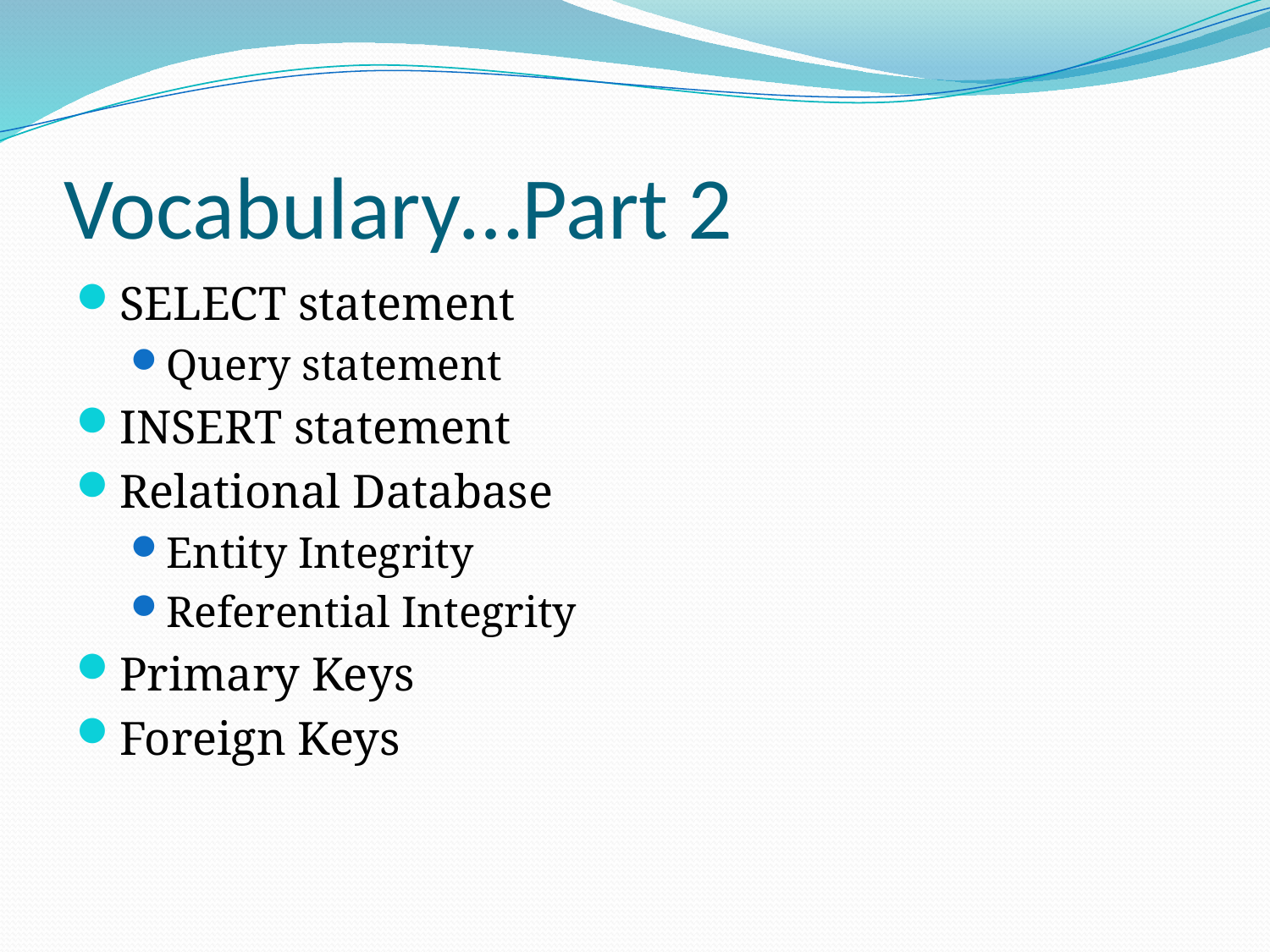

# Vocabulary…Part 2
SELECT statement
Query statement
INSERT statement
Relational Database
Entity Integrity
Referential Integrity
Primary Keys
Foreign Keys